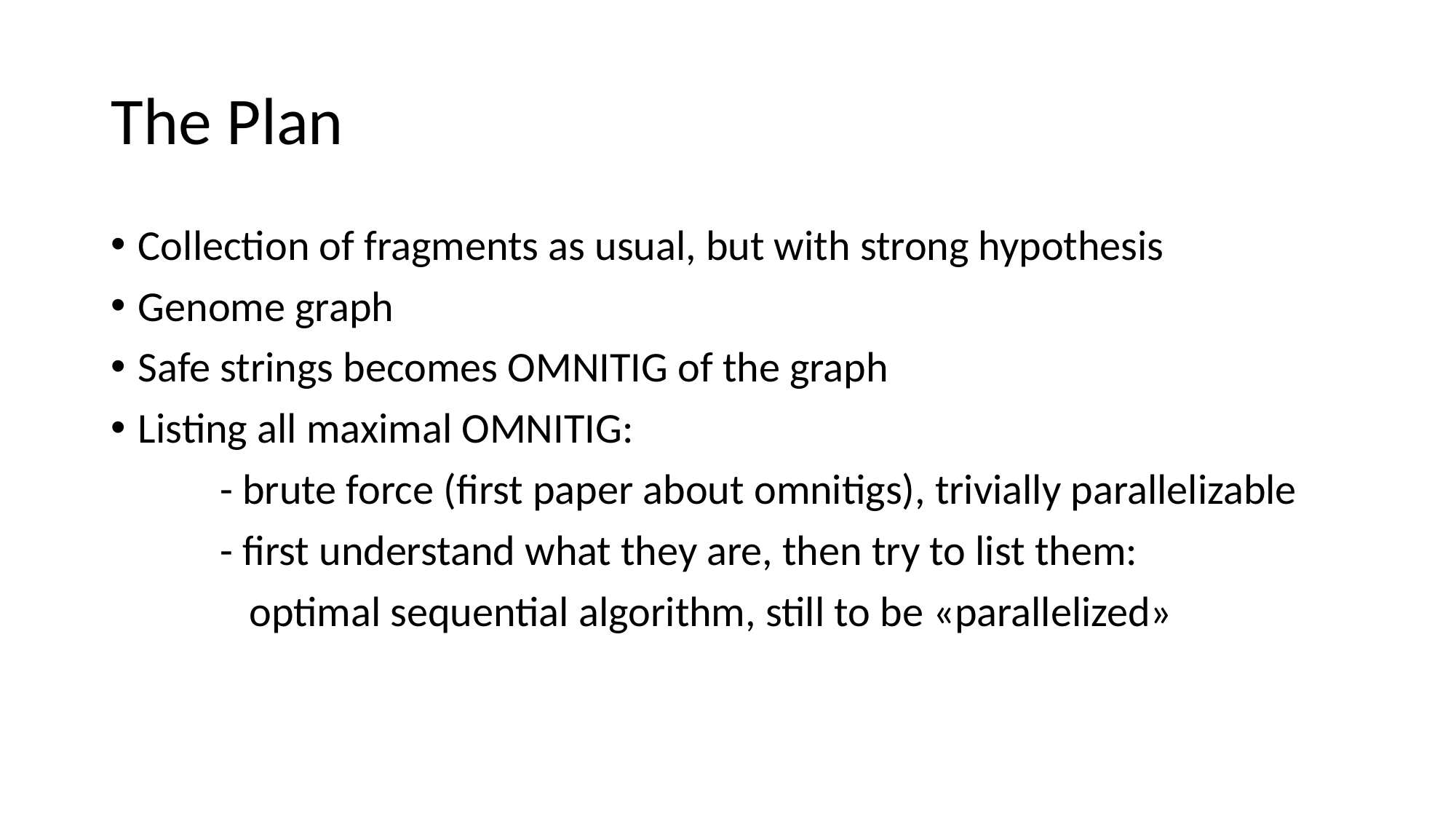

# The Plan
Collection of fragments as usual, but with strong hypothesis
Genome graph
Safe strings becomes OMNITIG of the graph
Listing all maximal OMNITIG:
	- brute force (first paper about omnitigs), trivially parallelizable
	- first understand what they are, then try to list them:
	   optimal sequential algorithm, still to be «parallelized»